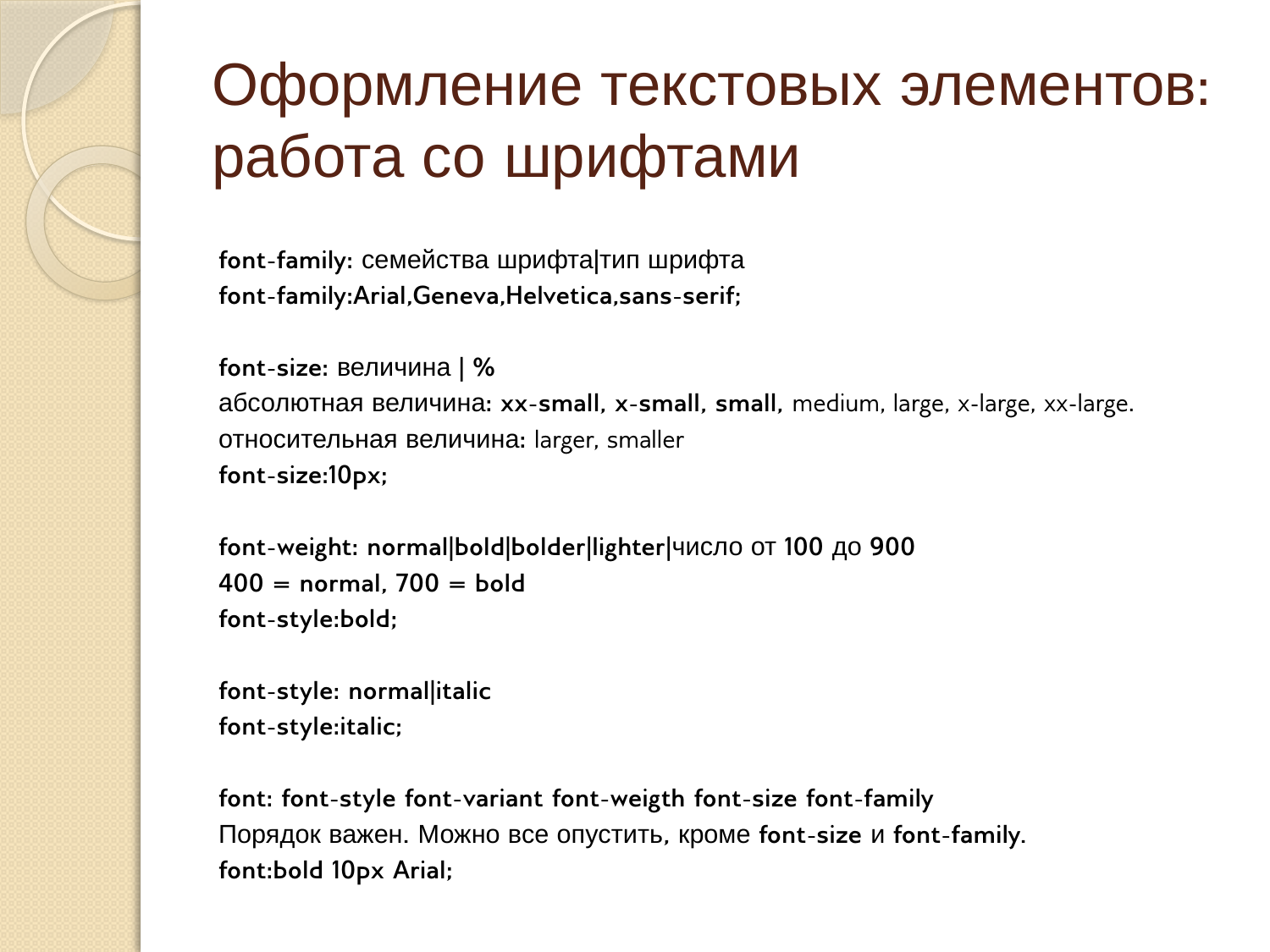

# Оформление текстовых элементов: работа со шрифтами
font-family: семейства шрифта|тип шрифта
font-family:Arial,Geneva,Helvetica,sans-serif;

font-size: величина | %
абсолютная величина: xx-small, x-small, small, medium, large, x-large, xx-large.
относительная величина: larger, smaller
font-size:10px;

font-weight: normal|bold|bolder|lighter|число от 100 до 900
400 = normal, 700 = bold
font-style:bold;

font-style: normal|italic
font-style:italic;

font: font-style font-variant font-weigth font-size font-family
Порядок важен. Можно все опустить, кроме font-size и font-family.
font:bold 10px Arial;